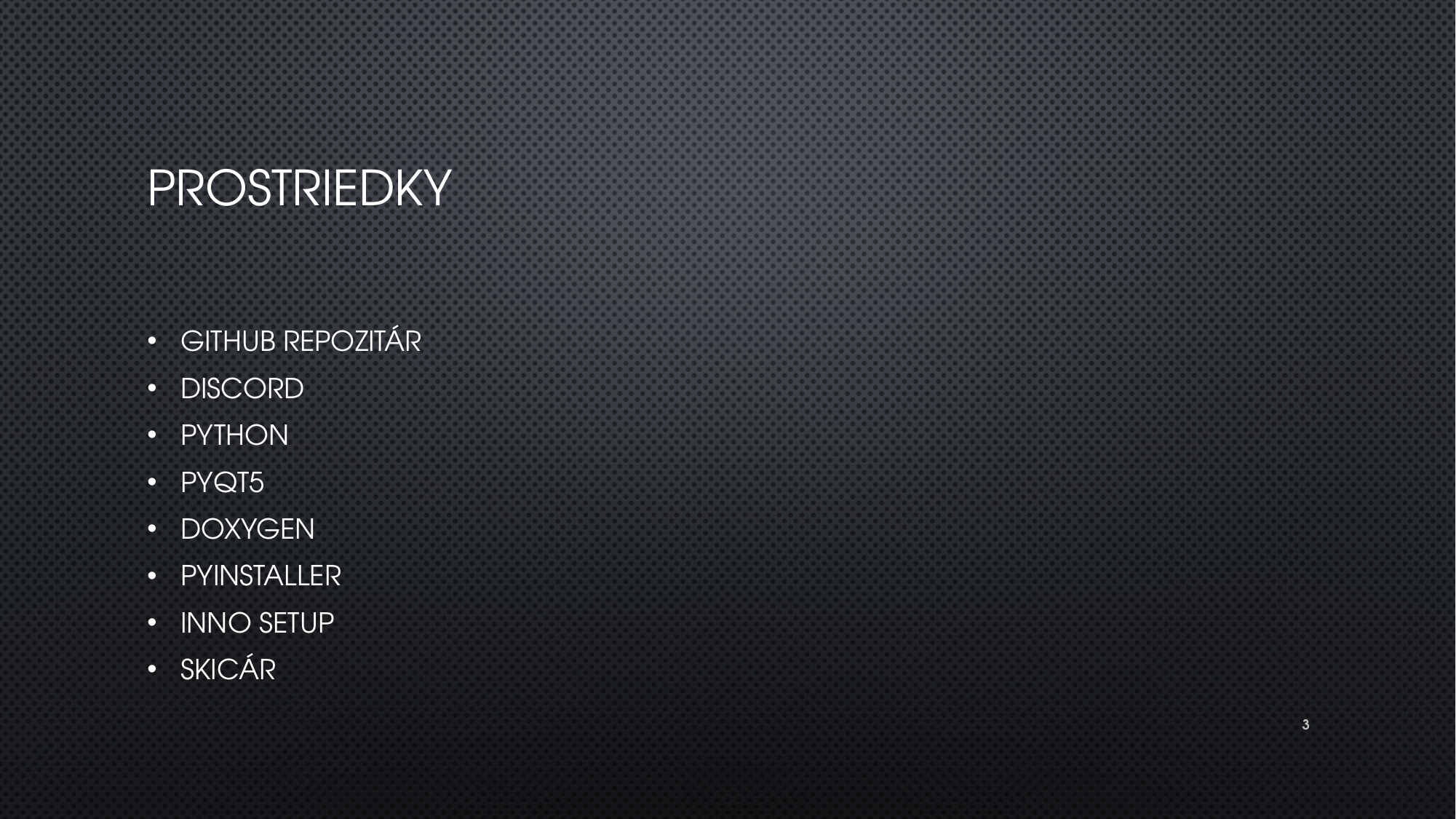

# Prostriedky
GitHub repozitár
Discord
Python
PyQt5
Doxygen
Pyinstaller
Inno Setup
Skicár

3